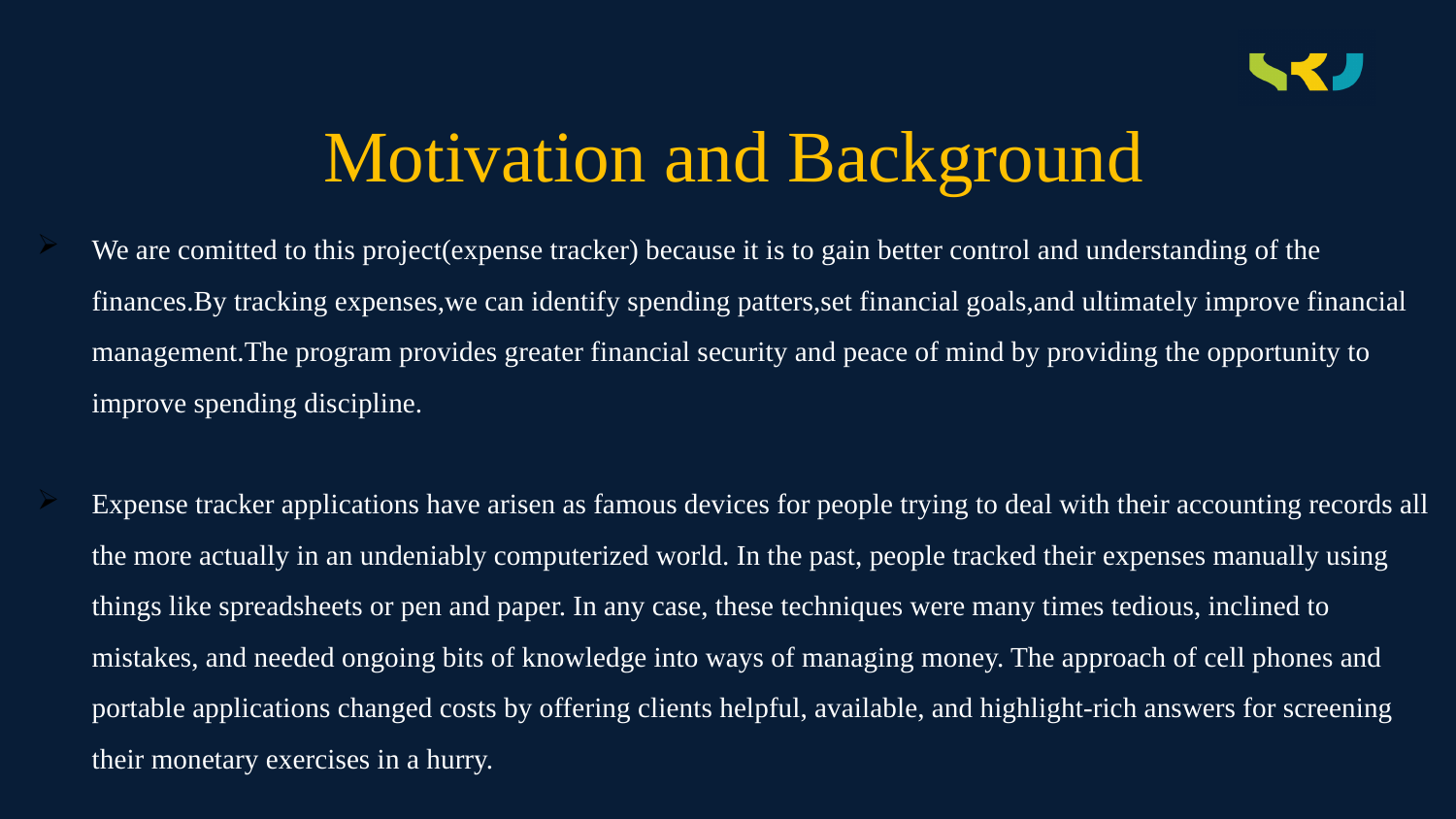

# Motivation and Background
We are comitted to this project(expense tracker) because it is to gain better control and understanding of the finances.By tracking expenses,we can identify spending patters,set financial goals,and ultimately improve financial management.The program provides greater financial security and peace of mind by providing the opportunity to improve spending discipline.

Expense tracker applications have arisen as famous devices for people trying to deal with their accounting records all the more actually in an undeniably computerized world. In the past, people tracked their expenses manually using things like spreadsheets or pen and paper. In any case, these techniques were many times tedious, inclined to mistakes, and needed ongoing bits of knowledge into ways of managing money. The approach of cell phones and portable applications changed costs by offering clients helpful, available, and highlight-rich answers for screening their monetary exercises in a hurry.